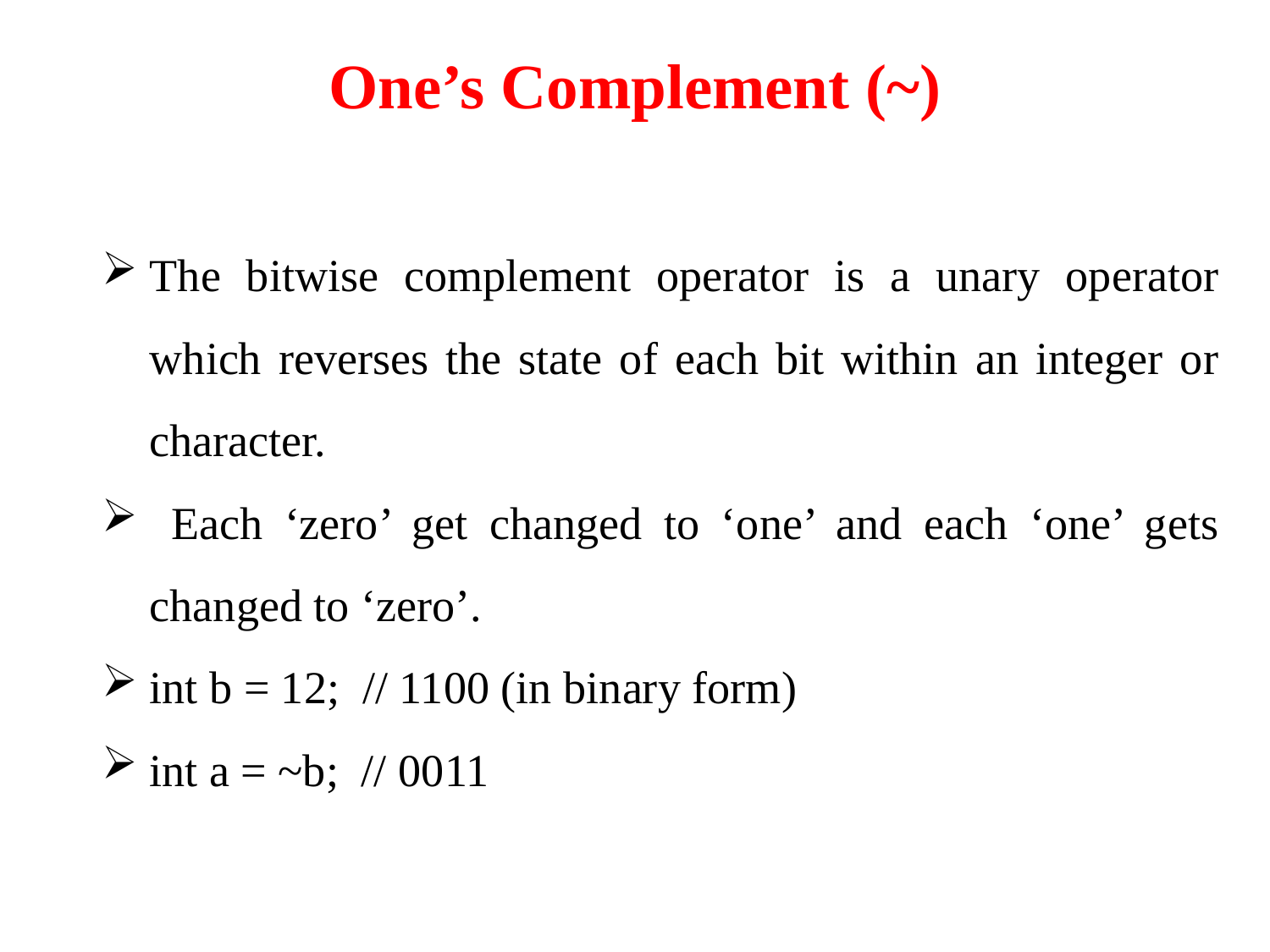

# One’s Complement (~)
The bitwise complement operator is a unary operator which reverses the state of each bit within an integer or character.
 Each ‘zero’ get changed to ‘one’ and each ‘one’ gets changed to ‘zero’.
int b = 12;  // 1100 (in binary form)
int a = ~b;  // 0011